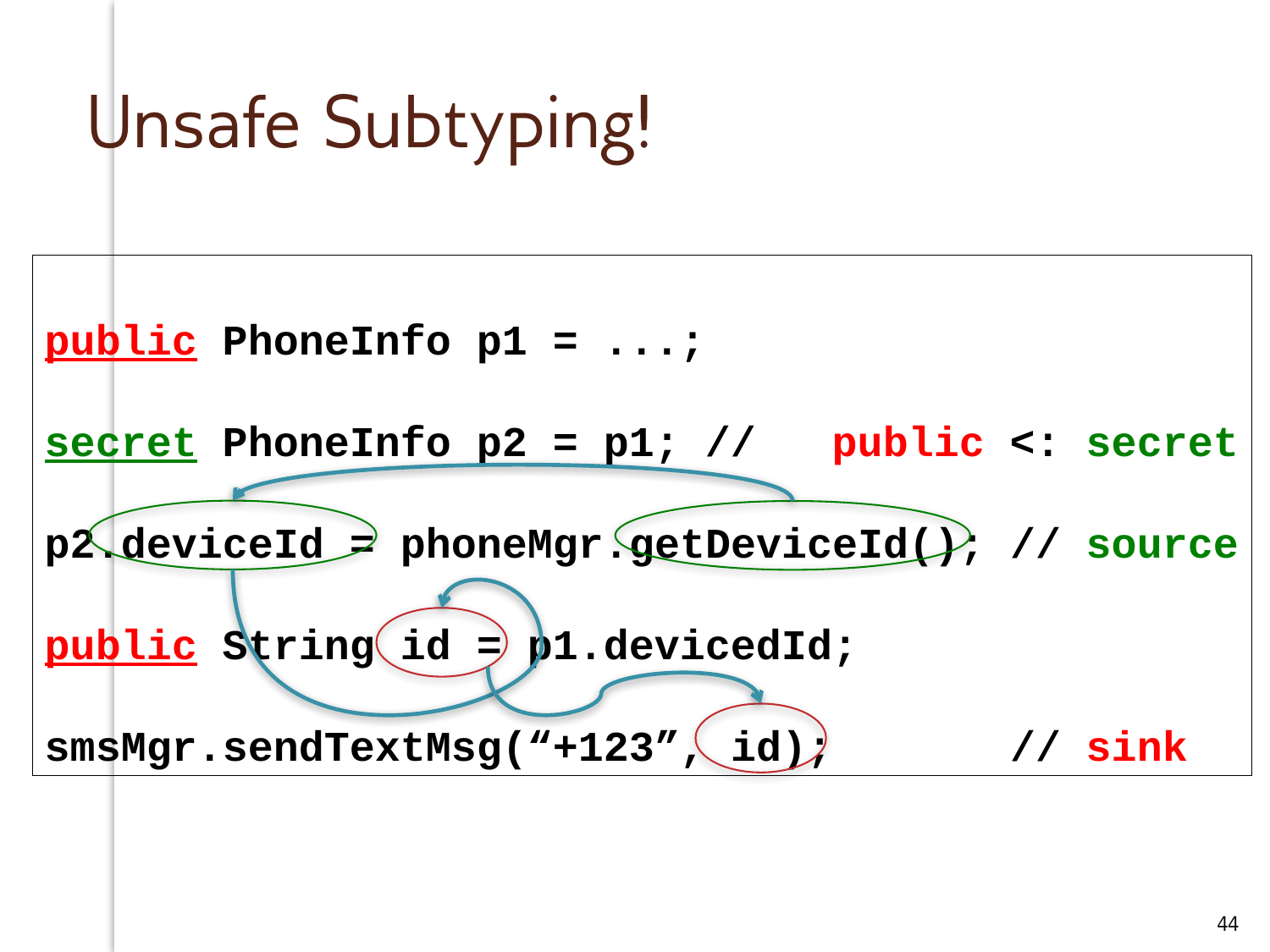

# Unsafe Subtyping!
public PhoneInfo p1 = ...;
secret PhoneInfo p2 = p1; //   public <: secret
p2.deviceId = phoneMgr.getDeviceId(); // source
public String id = p1.devicedId;
smsMgr.sendTextMsg(“+123”, id);       // sink

44